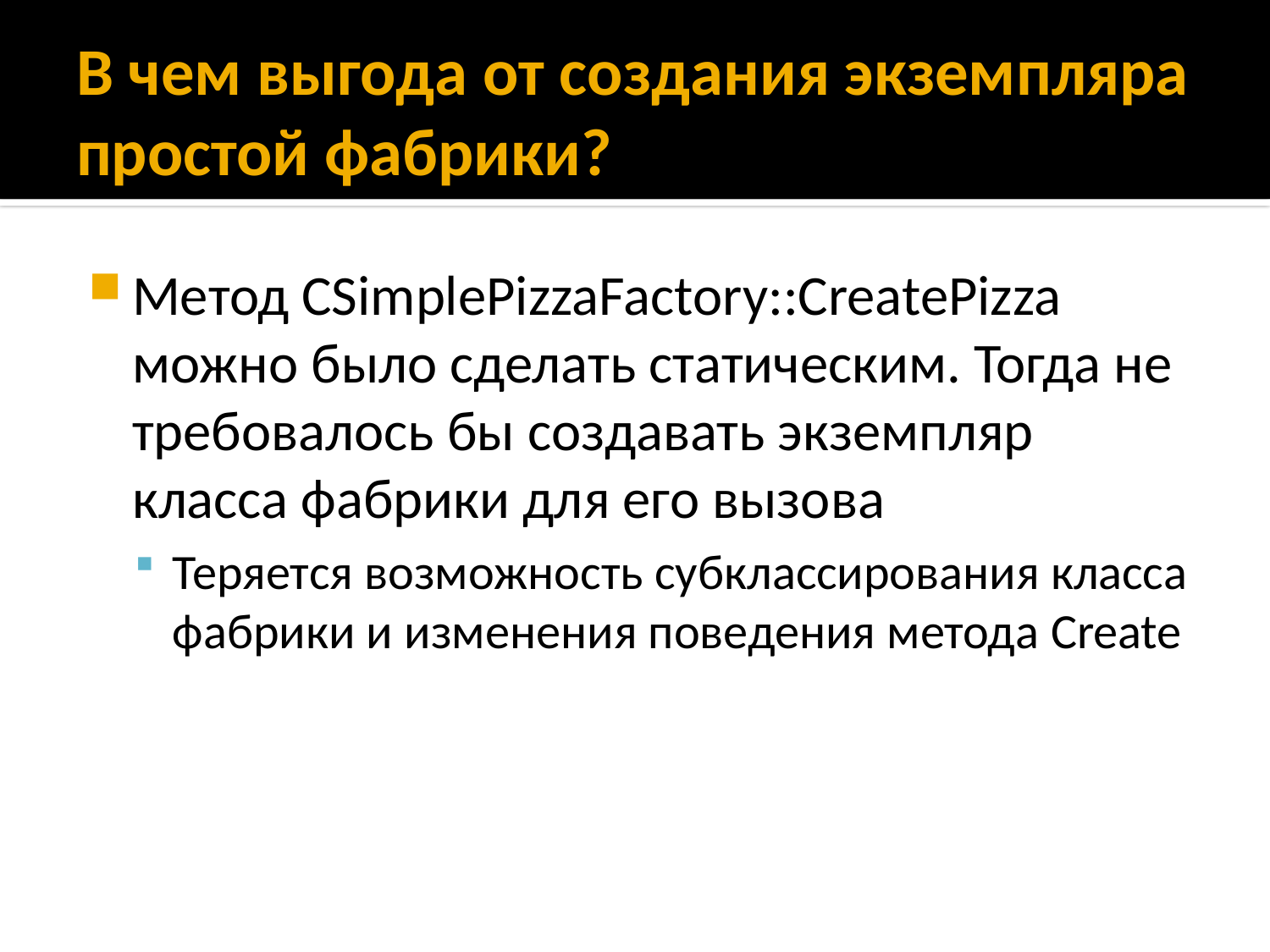

# В чем выгода от создания экземпляра простой фабрики?
Метод CSimplePizzaFactory::CreatePizza можно было сделать статическим. Тогда не требовалось бы создавать экземпляр класса фабрики для его вызова
Теряется возможность субклассирования класса фабрики и изменения поведения метода Create